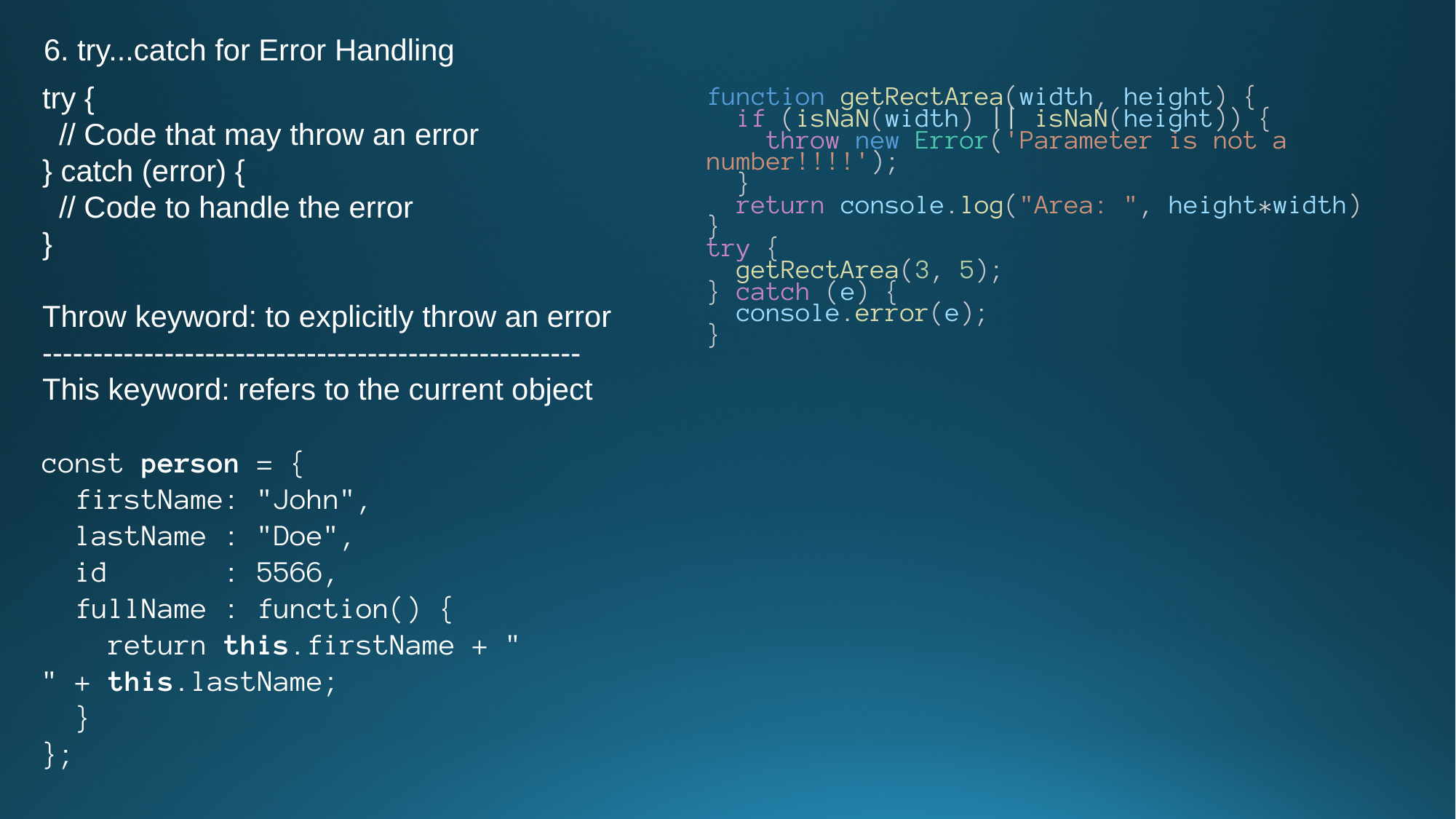

6. try...catch for Error Handling
try {
  // Code that may throw an error
} catch (error) {
  // Code to handle the error
}

Throw keyword: to explicitly throw an error
-----------------------------------------------------
This keyword: refers to the current object

const person = {
  firstName: "John",
  lastName : "Doe",
  id       : 5566,
  fullName : function() {
    return this.firstName + " " + this.lastName;
  }
};

function getRectArea(width, height) {
  if (isNaN(width) || isNaN(height)) {
    throw new Error('Parameter is not a number!!!!');
  }
  return console.log("Area: ", height*width)
}
try {
  getRectArea(3, 5);
} catch (e) {
  console.error(e);
}